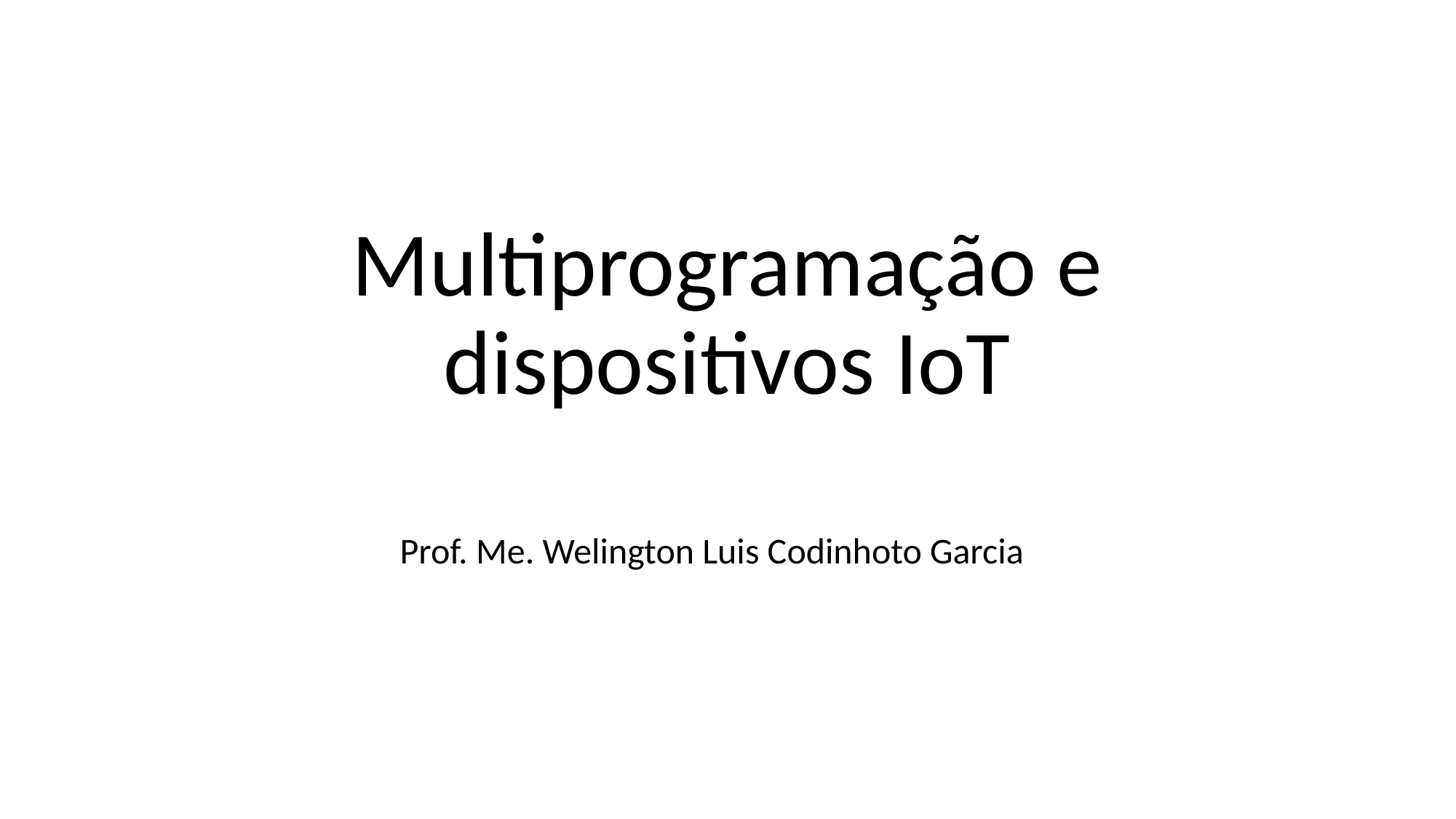

# Multiprogramação e dispositivos IoT
Prof. Me. Welington Luis Codinhoto Garcia